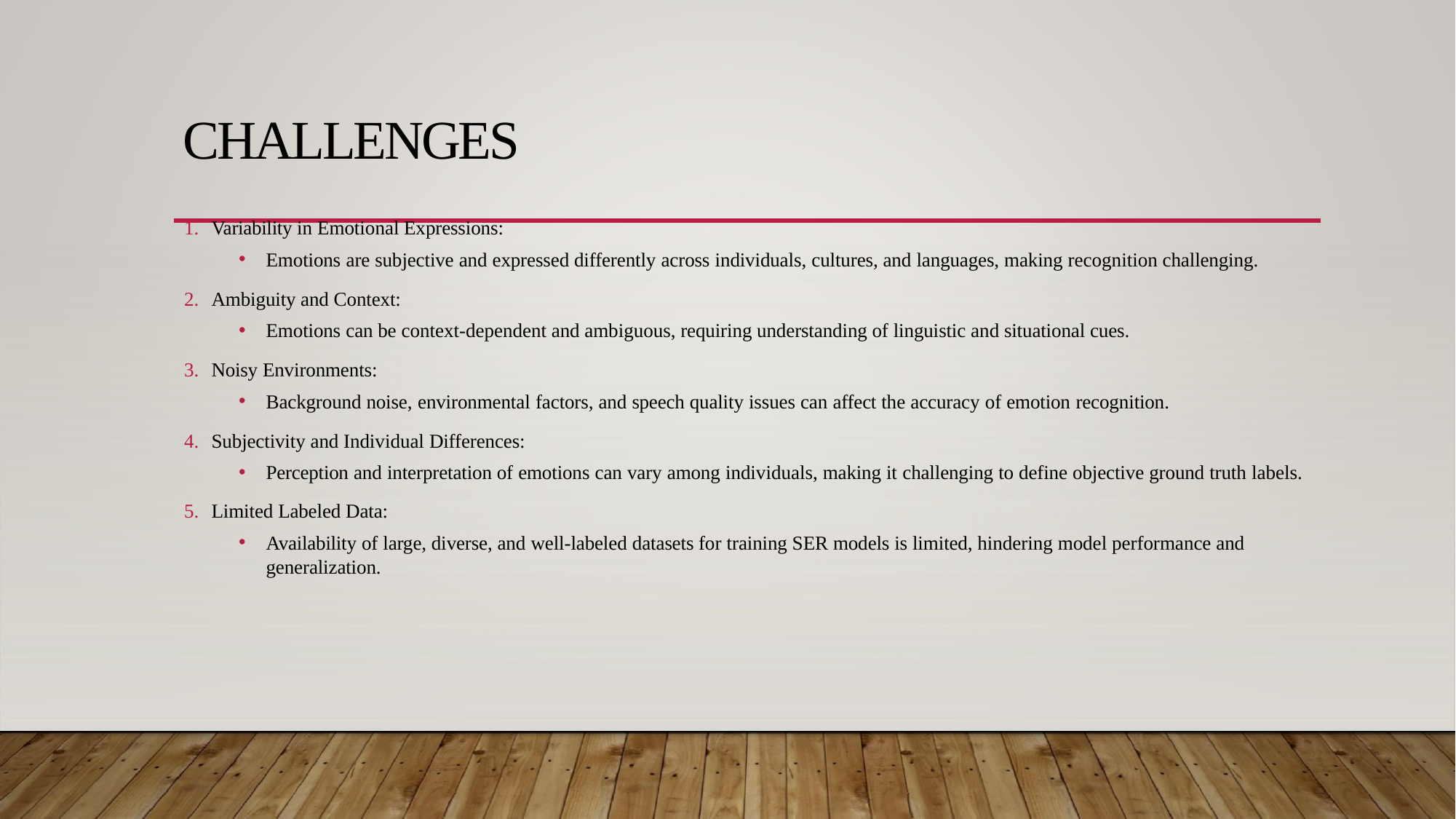

# CHALLENGES
Variability in Emotional Expressions:
Emotions are subjective and expressed differently across individuals, cultures, and languages, making recognition challenging.
Ambiguity and Context:
Emotions can be context-dependent and ambiguous, requiring understanding of linguistic and situational cues.
Noisy Environments:
Background noise, environmental factors, and speech quality issues can affect the accuracy of emotion recognition.
Subjectivity and Individual Differences:
Perception and interpretation of emotions can vary among individuals, making it challenging to define objective ground truth labels.
Limited Labeled Data:
Availability of large, diverse, and well-labeled datasets for training SER models is limited, hindering model performance and  generalization.